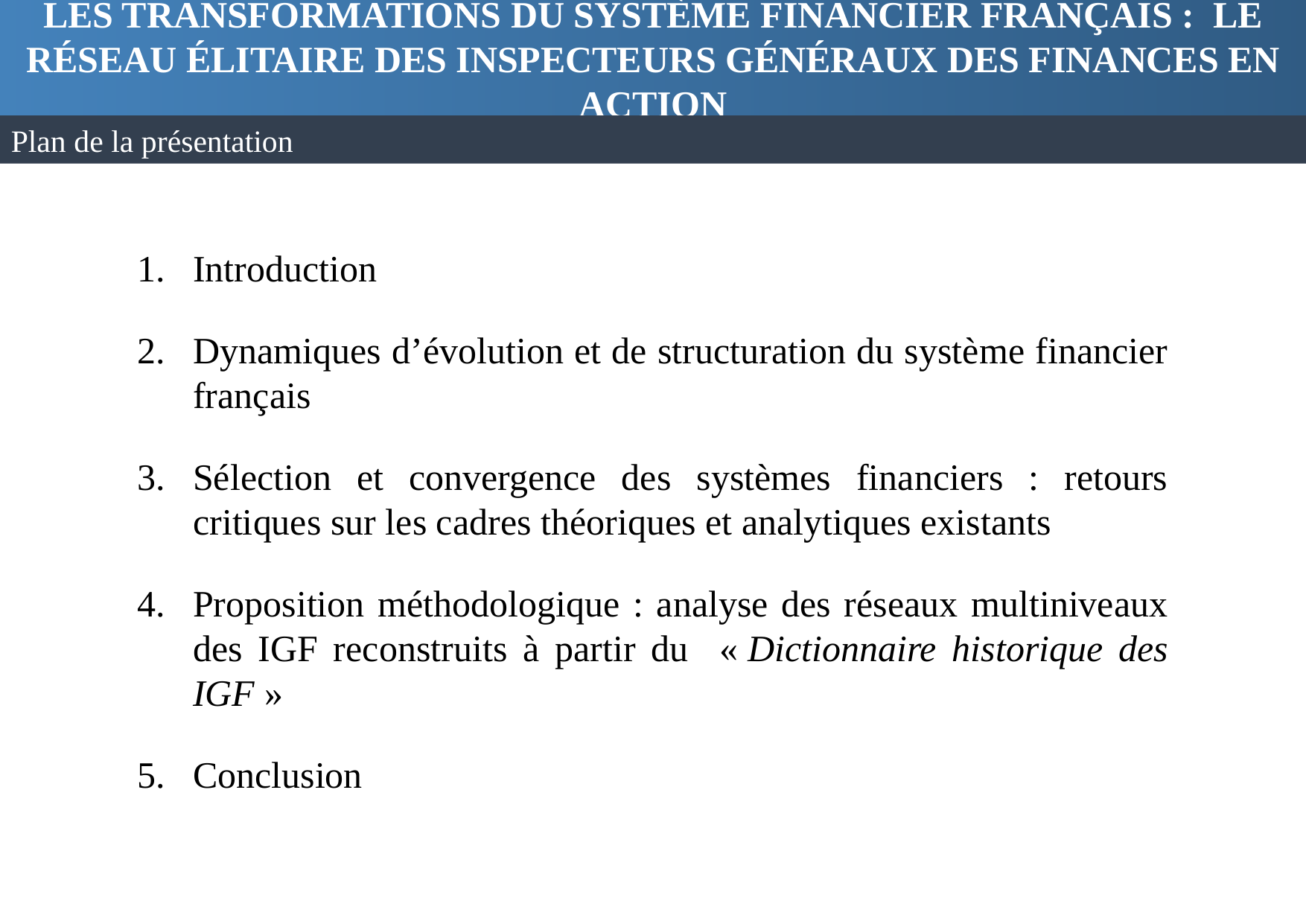

Les transformations du système financier français :  le réseau élitaire des inspecteurs généraux des finances en action
Plan de la présentation
Introduction
Dynamiques d’évolution et de structuration du système financier français
Sélection et convergence des systèmes financiers : retours critiques sur les cadres théoriques et analytiques existants
Proposition méthodologique : analyse des réseaux multiniveaux des IGF reconstruits à partir du  « Dictionnaire historique des IGF »
Conclusion